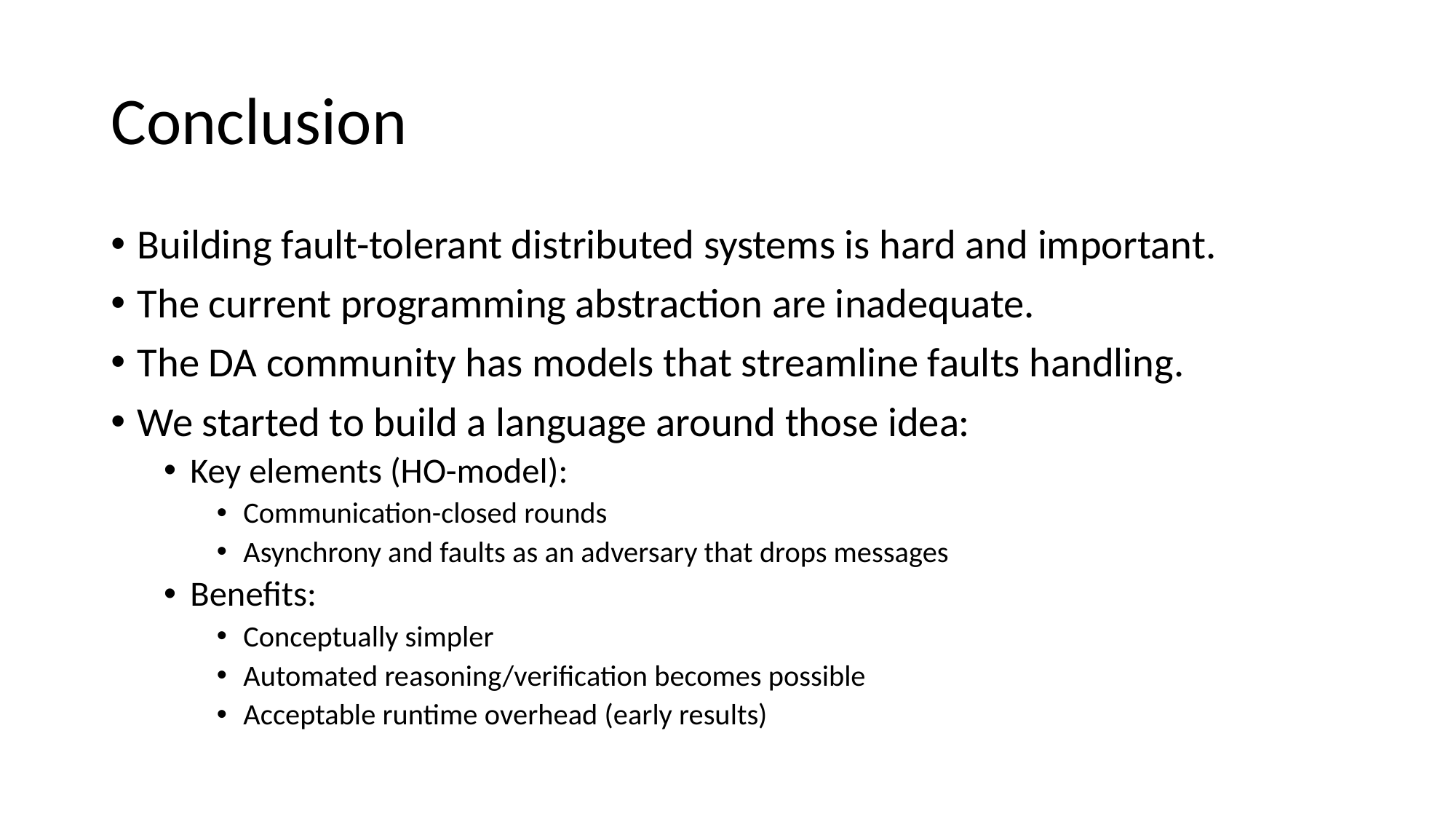

# Conclusion
Building fault-tolerant distributed systems is hard and important.
The current programming abstraction are inadequate.
The DA community has models that streamline faults handling.
We started to build a language around those idea:
Key elements (HO-model):
Communication-closed rounds
Asynchrony and faults as an adversary that drops messages
Benefits:
Conceptually simpler
Automated reasoning/verification becomes possible
Acceptable runtime overhead (early results)